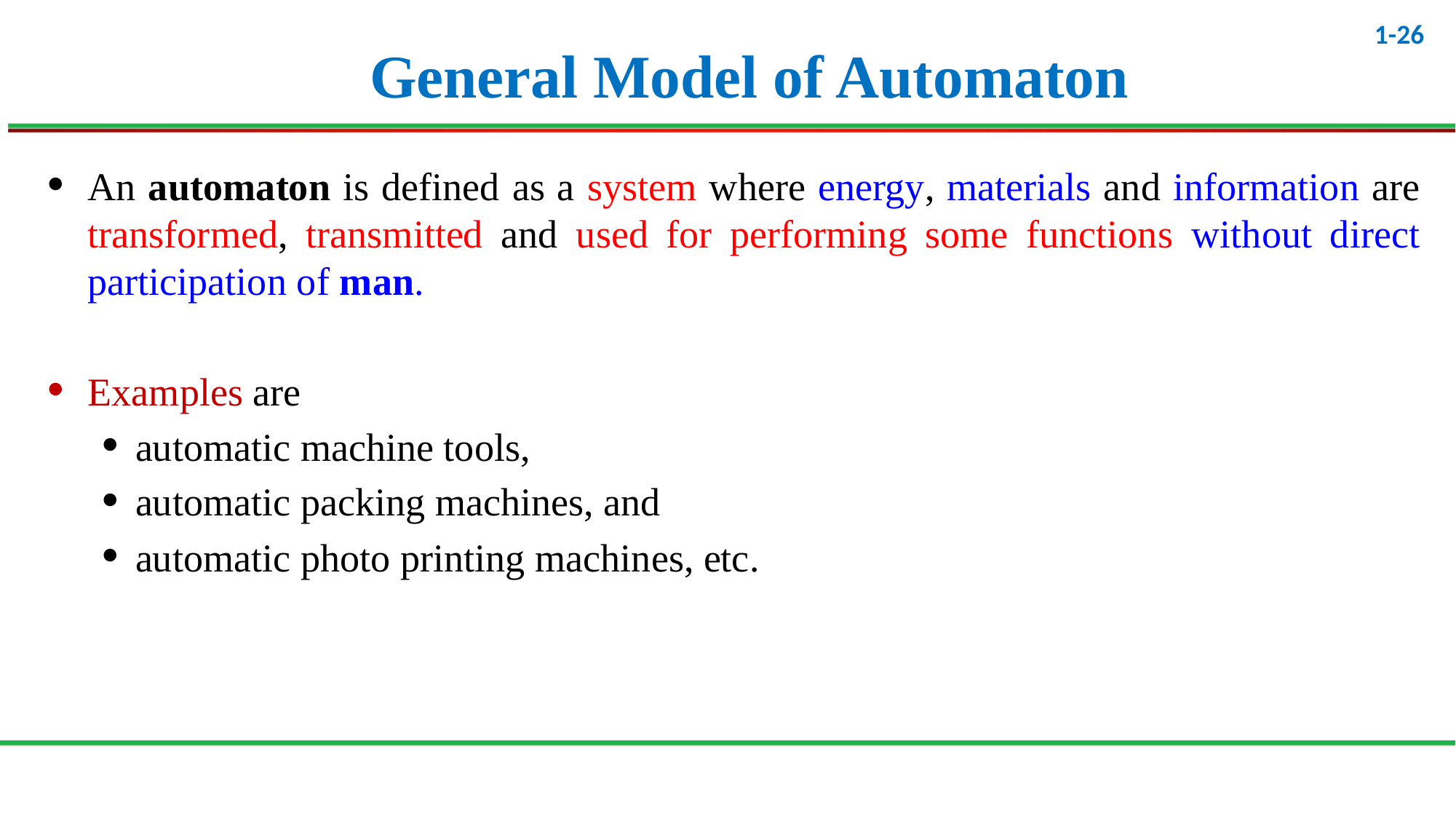

26
# General Model of Automaton
An automaton is defined as a system where energy, materials and information are transformed, transmitted and used for performing some functions without direct participation of man.

Examples are
automatic machine tools,
automatic packing machines, and
automatic photo printing machines, etc.